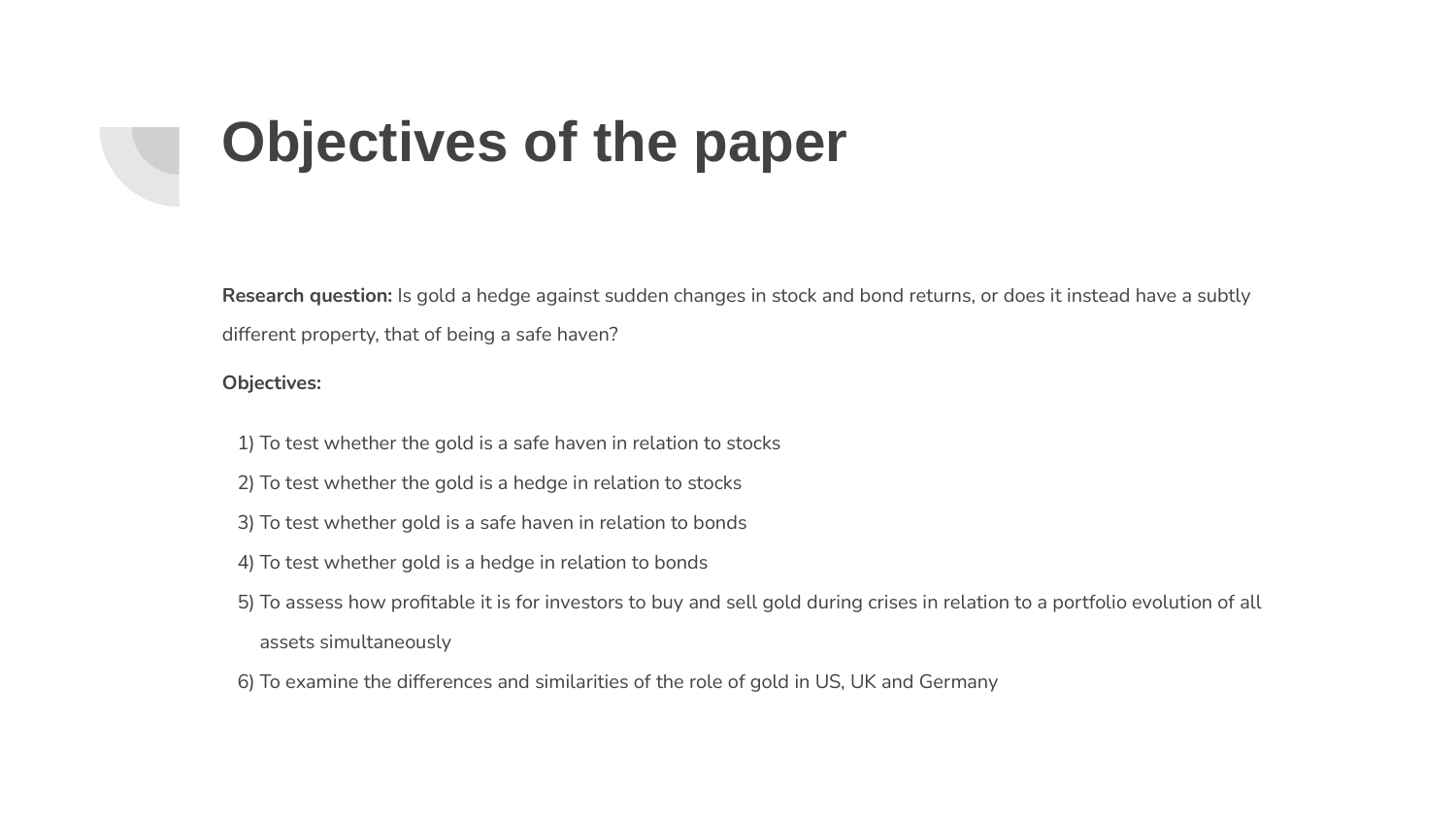

# Objectives of the paper
Research question: Is gold a hedge against sudden changes in stock and bond returns, or does it instead have a subtly different property, that of being a safe haven?
Objectives:
To test whether the gold is a safe haven in relation to stocks
To test whether the gold is a hedge in relation to stocks
To test whether gold is a safe haven in relation to bonds
To test whether gold is a hedge in relation to bonds
To assess how profitable it is for investors to buy and sell gold during crises in relation to a portfolio evolution of all assets simultaneously
To examine the differences and similarities of the role of gold in US, UK and Germany